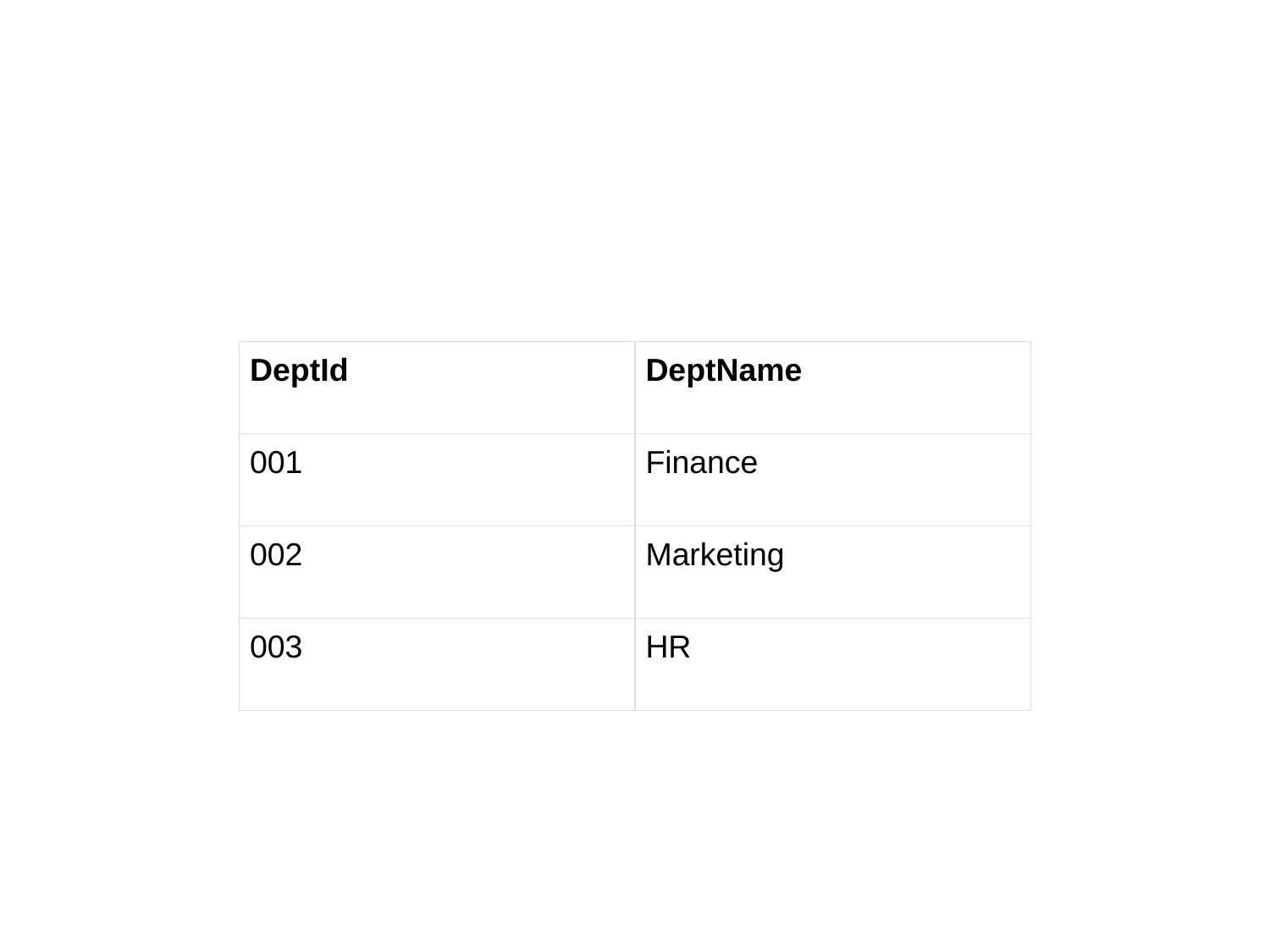

#

| DeptId | DeptName |
| --- | --- |
| 001 | Finance |
| 002 | Marketing |
| 003 | HR |